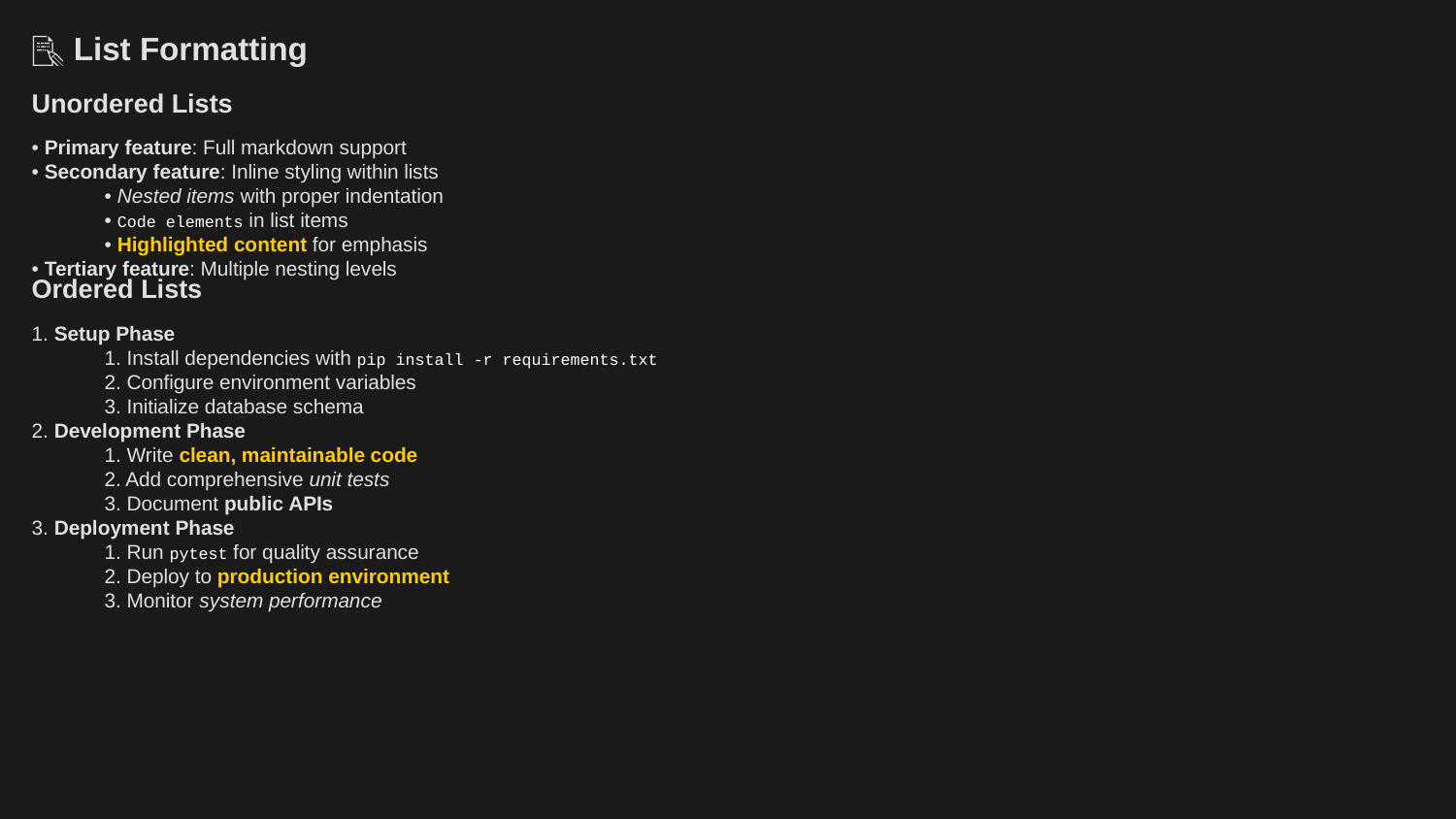

📝 List Formatting
Unordered Lists
• Primary feature: Full markdown support
• Secondary feature: Inline styling within lists
• Nested items with proper indentation
• Code elements in list items
• Highlighted content for emphasis
• Tertiary feature: Multiple nesting levels
Ordered Lists
1. Setup Phase
1. Install dependencies with pip install -r requirements.txt
2. Configure environment variables
3. Initialize database schema
2. Development Phase
1. Write clean, maintainable code
2. Add comprehensive unit tests
3. Document public APIs
3. Deployment Phase
1. Run pytest for quality assurance
2. Deploy to production environment
3. Monitor system performance